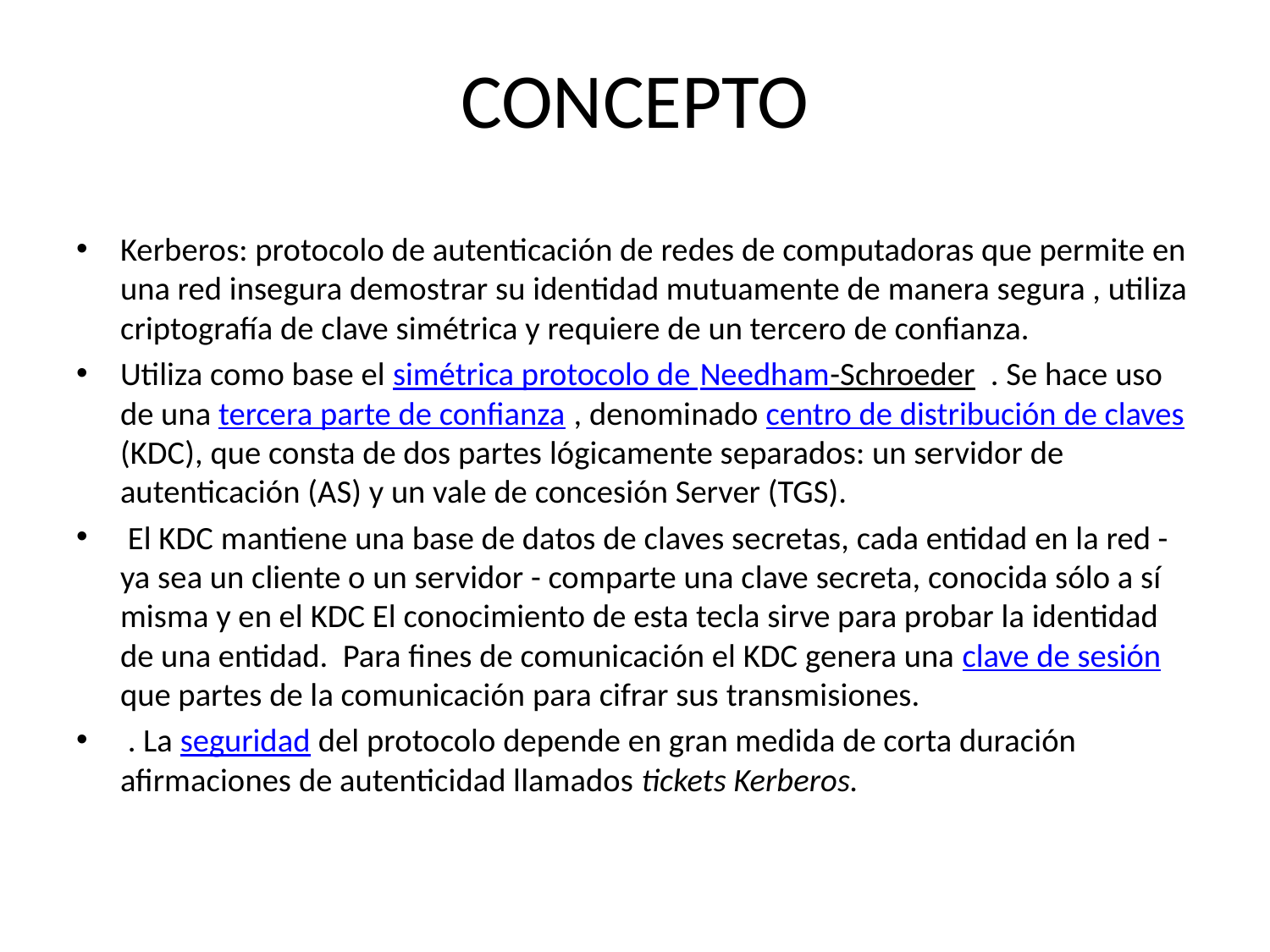

# CONCEPTO
Kerberos: protocolo de autenticación de redes de computadoras que permite en una red insegura demostrar su identidad mutuamente de manera segura , utiliza criptografía de clave simétrica y requiere de un tercero de confianza.
Utiliza como base el simétrica protocolo de Needham-Schroeder  . Se hace uso de una tercera parte de confianza , denominado centro de distribución de claves (KDC), que consta de dos partes lógicamente separados: un servidor de autenticación (AS) y un vale de concesión Server (TGS).
 El KDC mantiene una base de datos de claves secretas, cada entidad en la red - ya sea un cliente o un servidor - comparte una clave secreta, conocida sólo a sí misma y en el KDC El conocimiento de esta tecla sirve para probar la identidad de una entidad.  Para fines de comunicación el KDC genera una clave de sesión que partes de la comunicación para cifrar sus transmisiones.
 . La seguridad del protocolo depende en gran medida de corta duración afirmaciones de autenticidad llamados tickets Kerberos.